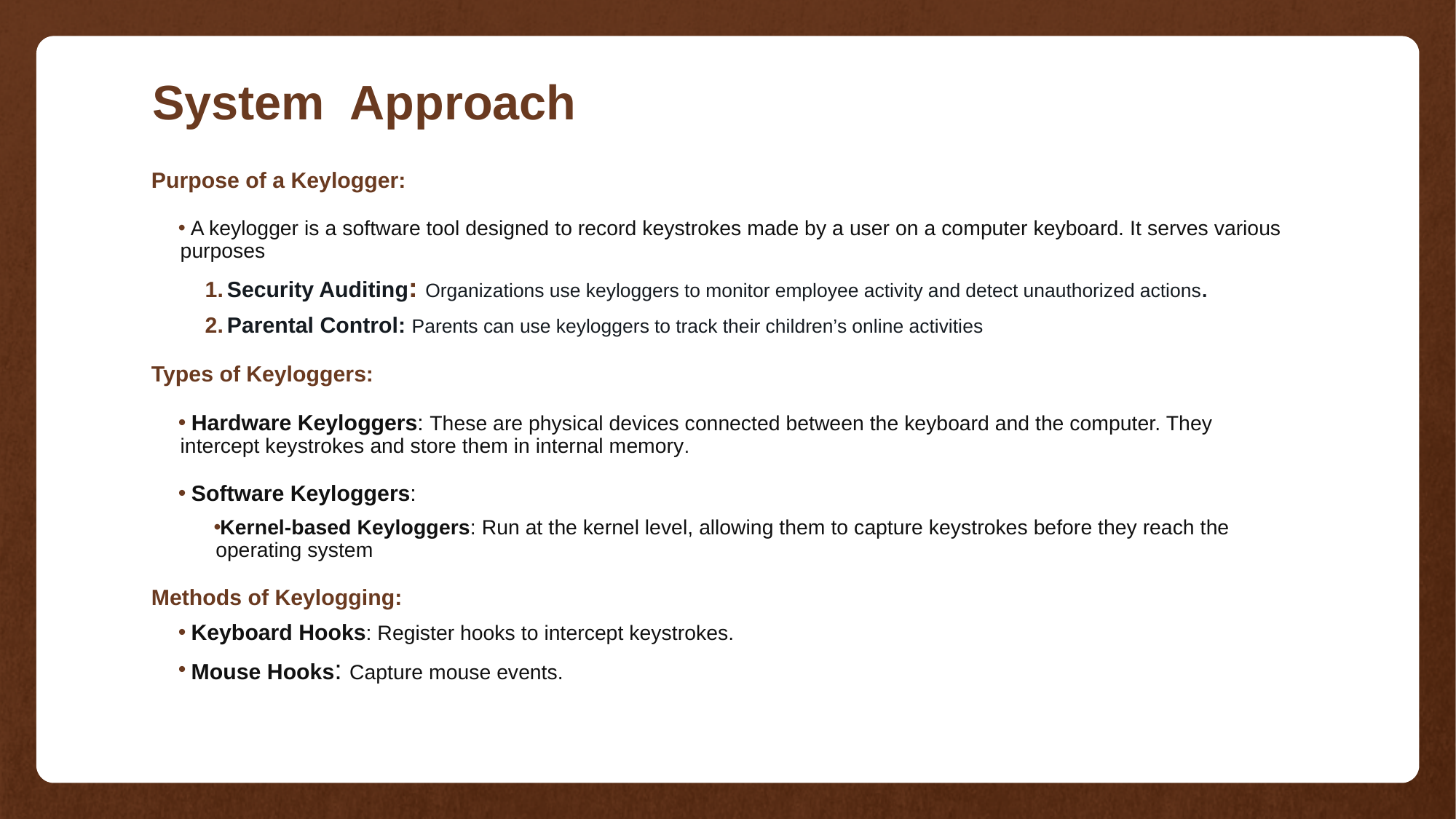

# System  Approach
Purpose of a Keylogger:
 A keylogger is a software tool designed to record keystrokes made by a user on a computer keyboard. It serves various purposes
Security Auditing: Organizations use keyloggers to monitor employee activity and detect unauthorized actions.
Parental Control: Parents can use keyloggers to track their children’s online activities
Types of Keyloggers:
 Hardware Keyloggers: These are physical devices connected between the keyboard and the computer. They intercept keystrokes and store them in internal memory.
 Software Keyloggers:
Kernel-based Keyloggers: Run at the kernel level, allowing them to capture keystrokes before they reach the operating system
Methods of Keylogging:
 Keyboard Hooks: Register hooks to intercept keystrokes.
 Mouse Hooks: Capture mouse events.